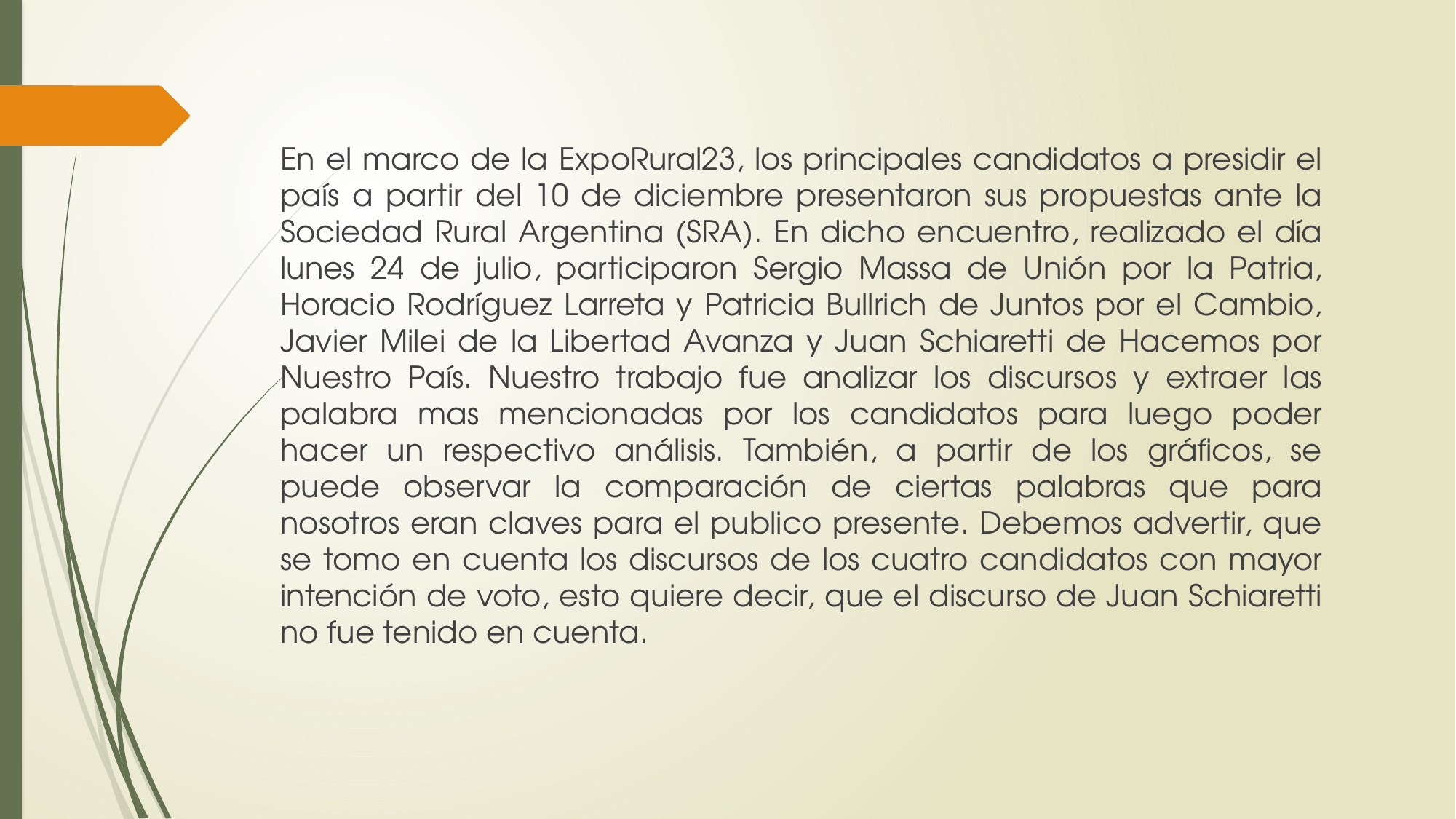

En el marco de la ExpoRural23, los principales candidatos a presidir el país a partir del 10 de diciembre presentaron sus propuestas ante la Sociedad Rural Argentina (SRA). En dicho encuentro, realizado el día lunes 24 de julio, participaron Sergio Massa de Unión por la Patria, Horacio Rodríguez Larreta y Patricia Bullrich de Juntos por el Cambio, Javier Milei de la Libertad Avanza y Juan Schiaretti de Hacemos por Nuestro País. Nuestro trabajo fue analizar los discursos y extraer las palabra mas mencionadas por los candidatos para luego poder hacer un respectivo análisis. También, a partir de los gráficos, se puede observar la comparación de ciertas palabras que para nosotros eran claves para el publico presente. Debemos advertir, que se tomo en cuenta los discursos de los cuatro candidatos con mayor intención de voto, esto quiere decir, que el discurso de Juan Schiaretti no fue tenido en cuenta.